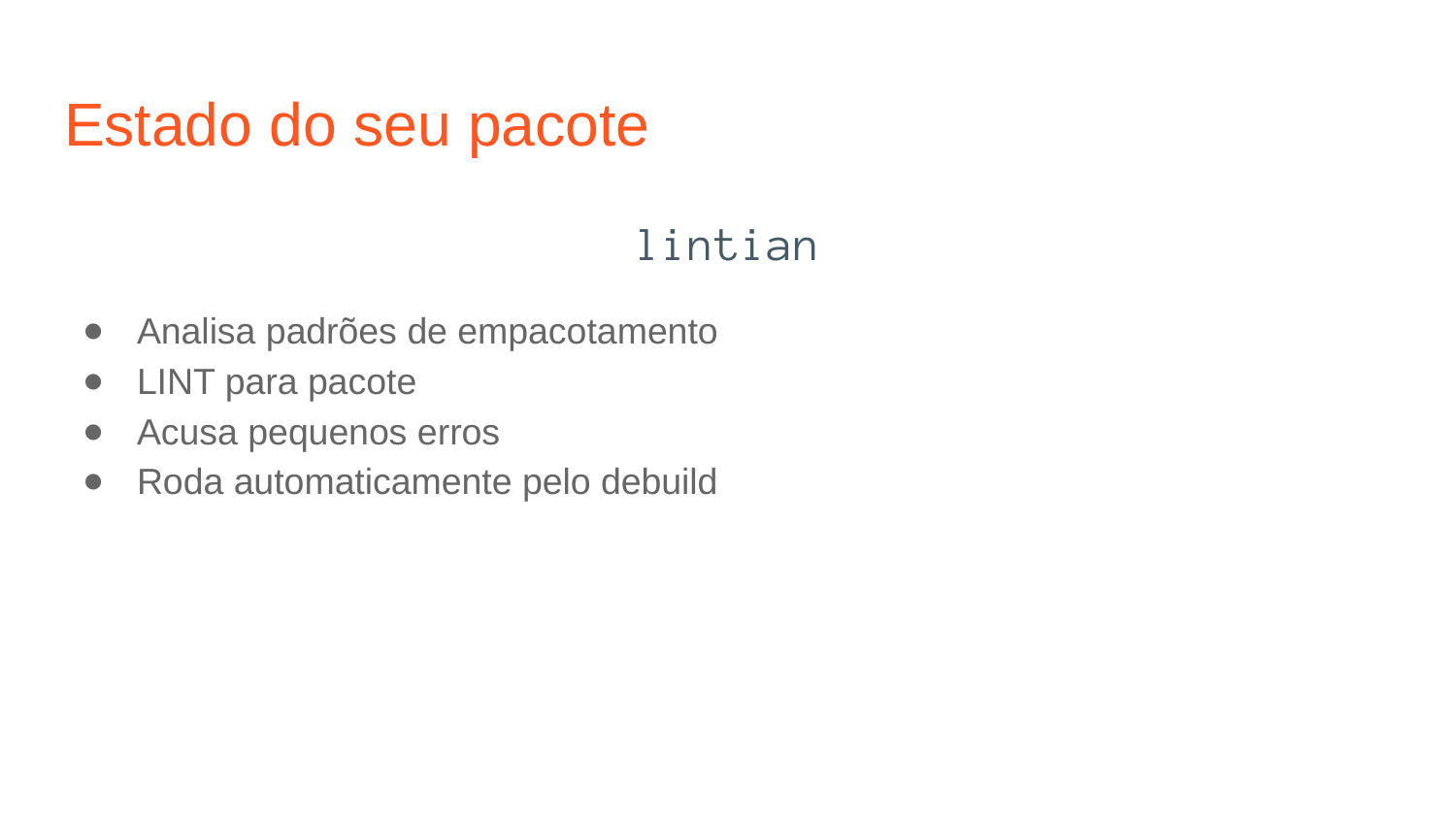

# Estado do seu pacote
lintian
Analisa padrões de empacotamento
LINT para pacote
Acusa pequenos erros
Roda automaticamente pelo debuild